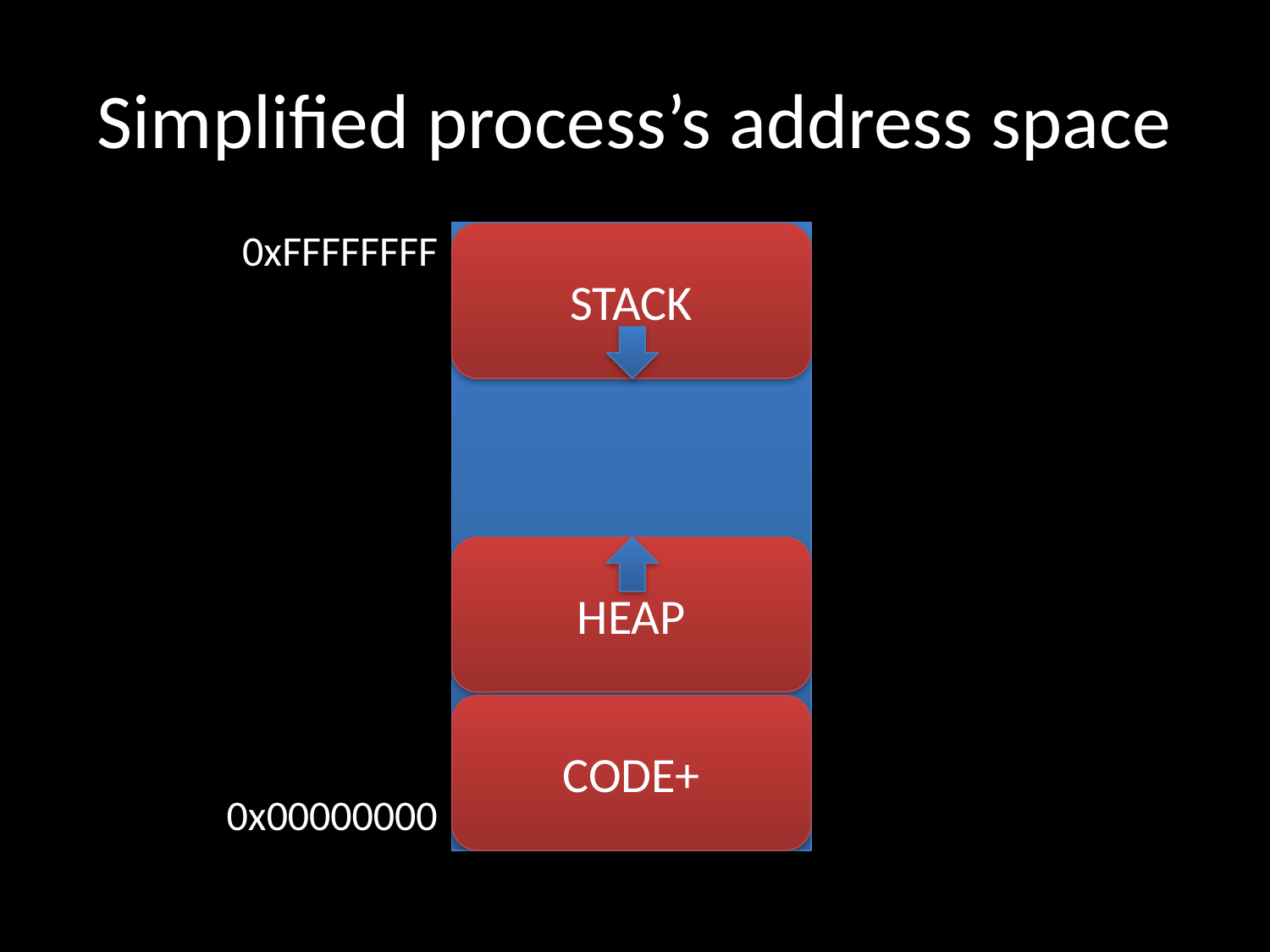

# Simplified process’s address space
0xFFFFFFFF

STACK

HEAP

CODE+
0x00000000